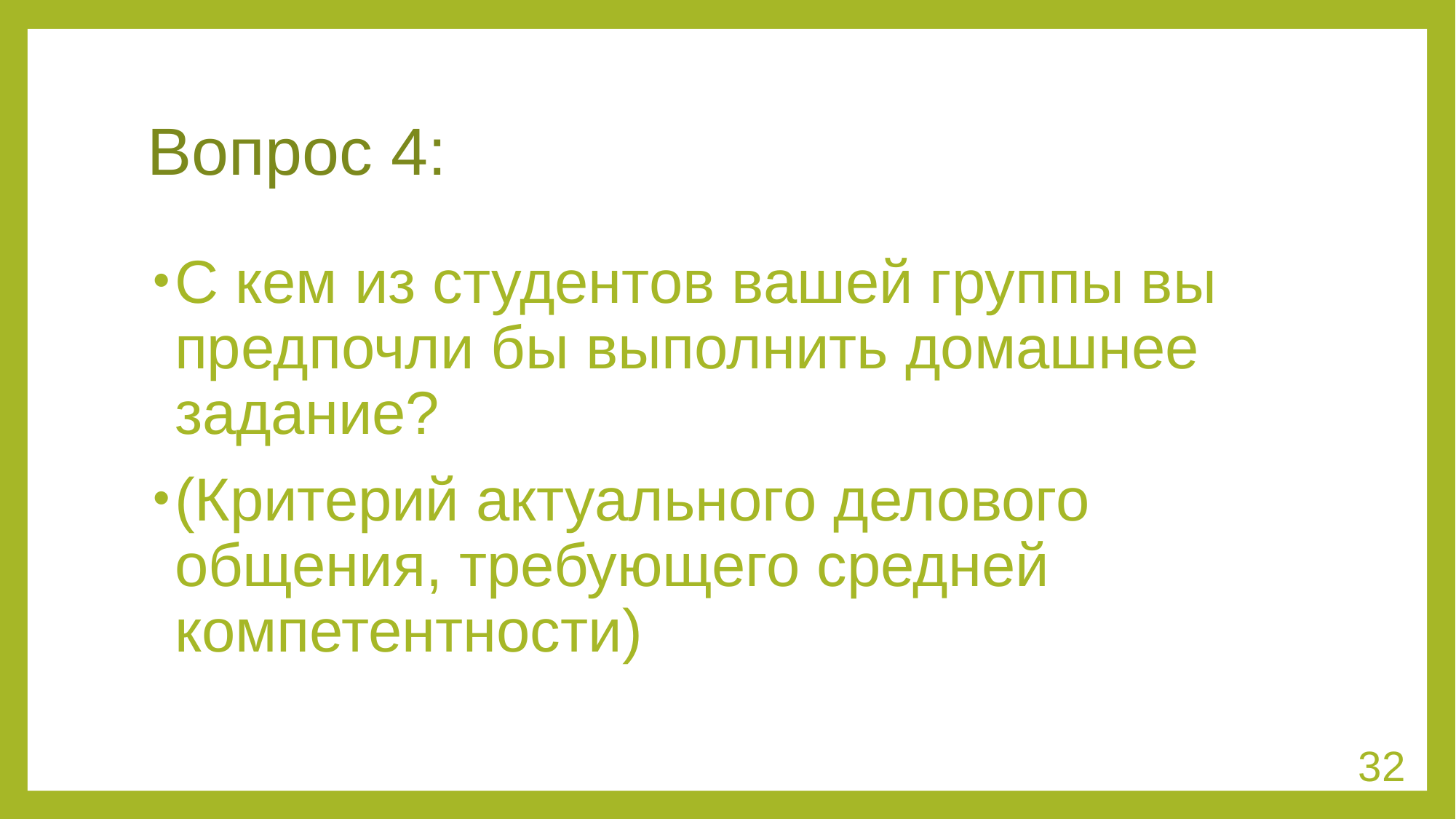

# Вопрос 4:
С кем из студентов вашей группы вы предпочли бы выполнить домашнее задание?
(Критерий актуального делового общения, требующего средней компетентности)
32